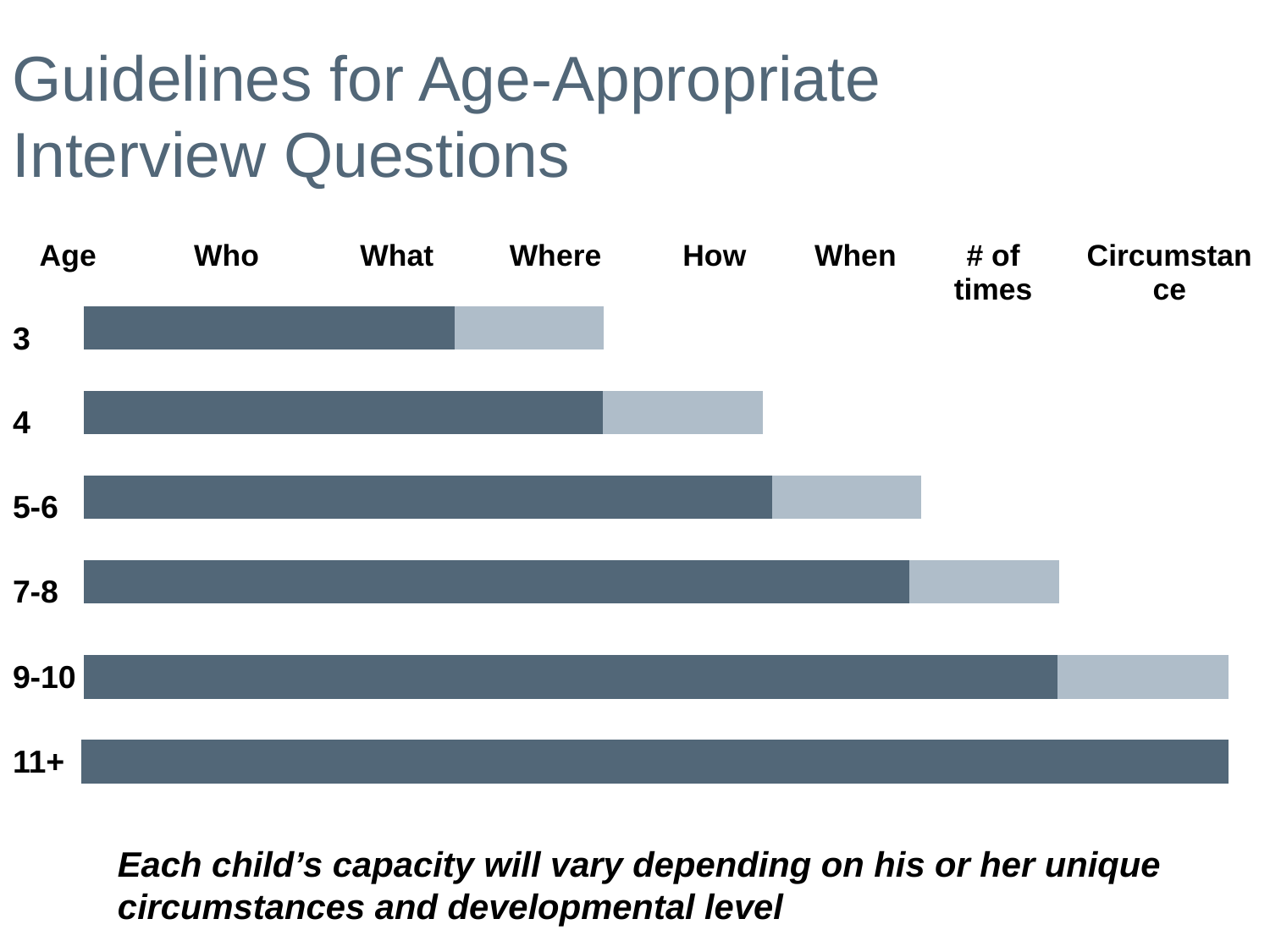

Guidelines for Age-Appropriate
Interview Questions
| Age | Who | What | Where | How | When | # of times | Circumstance |
| --- | --- | --- | --- | --- | --- | --- | --- |
| 3 |
| --- |
| 4 |
| 5-6 |
| 7-8 |
| 9-10 |
| 11+ |

Each child’s capacity will vary depending on his or her unique circumstances and developmental level